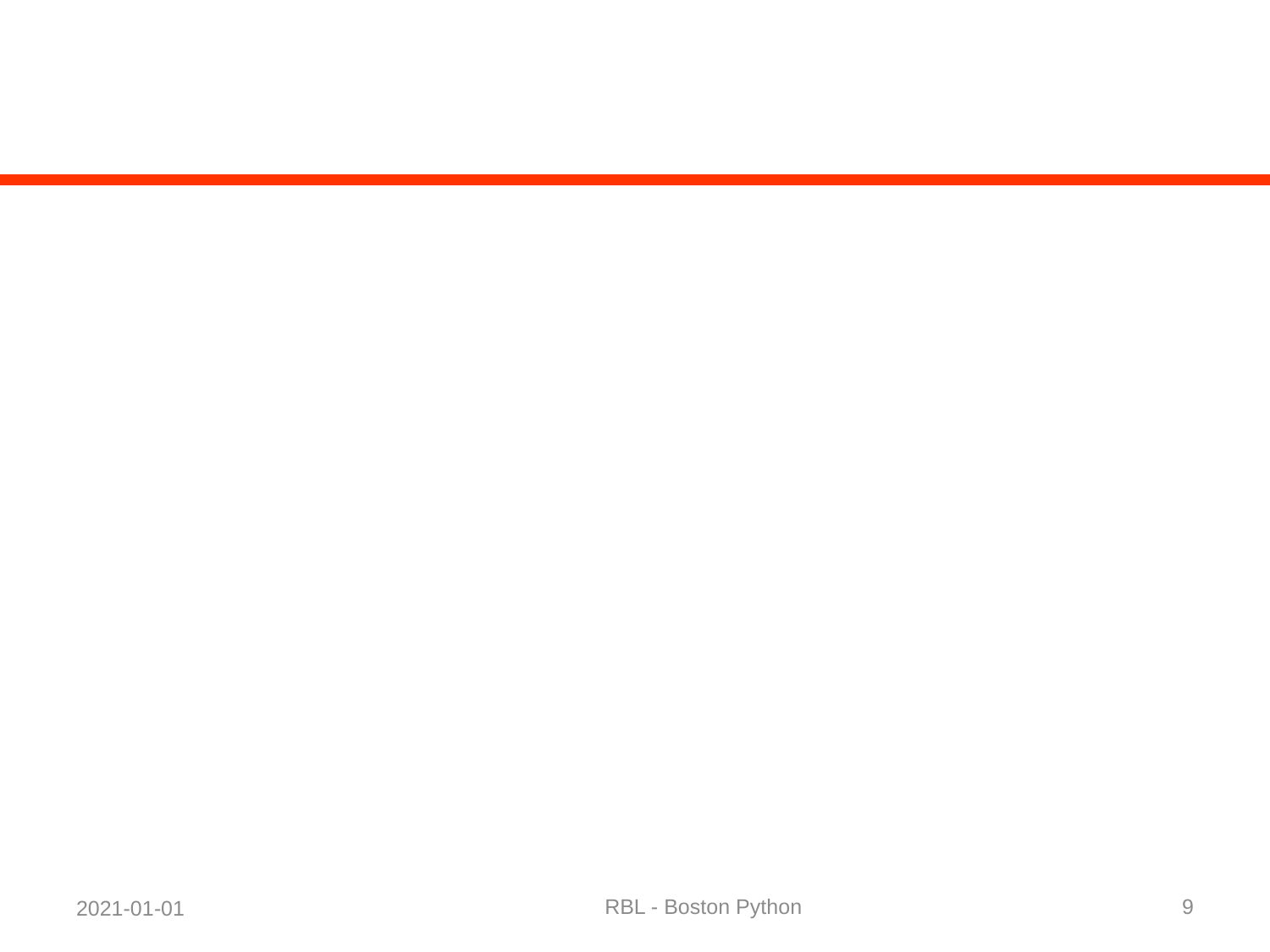

#

RBL - Boston Python
9
2021-01-01